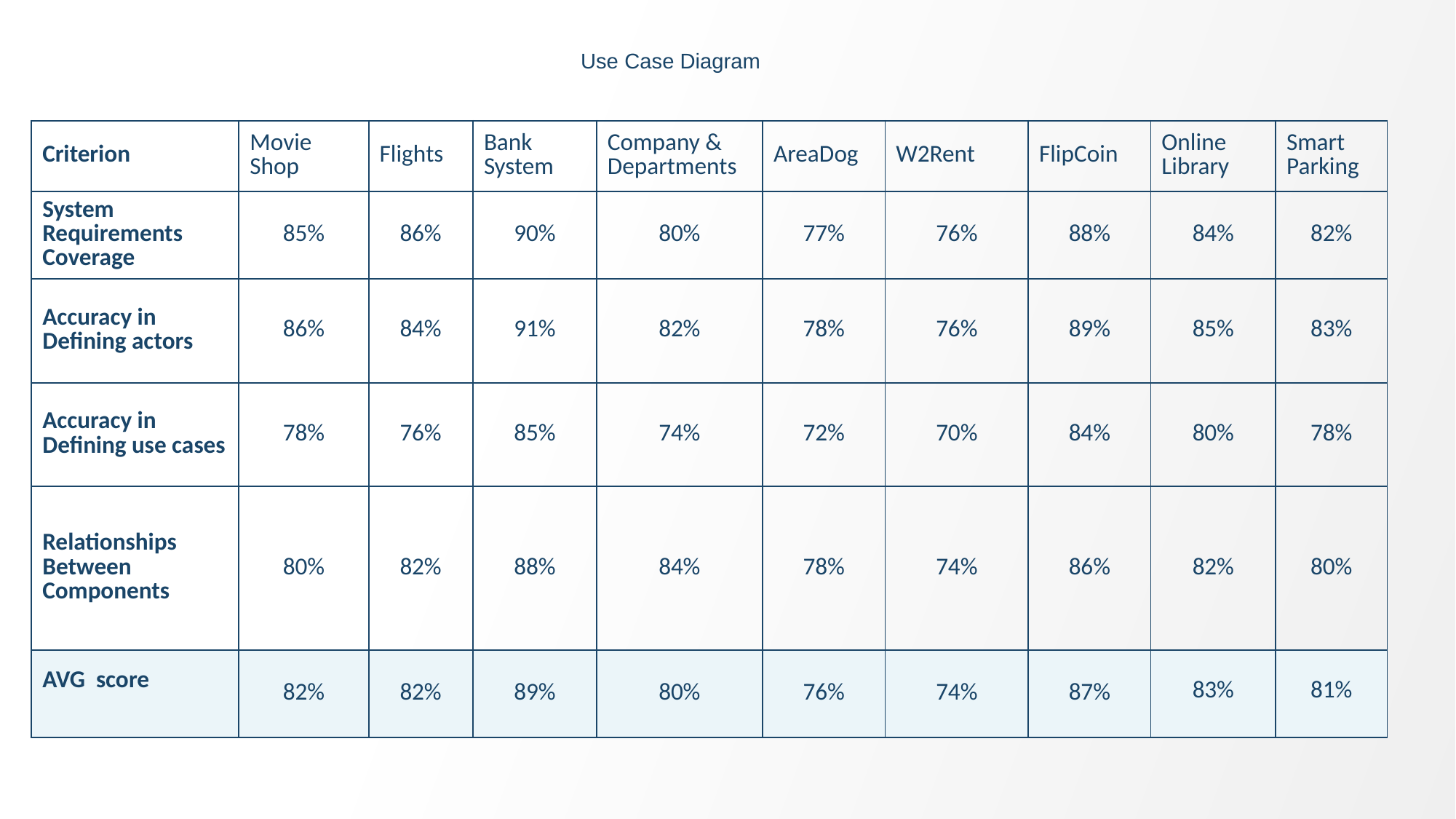

Use Case Diagram
| Criterion | Movie Shop | Flights | Bank System | Company & Departments | AreaDog | W2Rent | FlipCoin | Online Library | Smart Parking |
| --- | --- | --- | --- | --- | --- | --- | --- | --- | --- |
| System Requirements Coverage | 85% | 86% | 90% | 80% | 77% | 76% | 88% | 84% | 82% |
| Accuracy in Defining actors | 86% | 84% | 91% | 82% | 78% | 76% | 89% | 85% | 83% |
| Accuracy in Defining use cases | 78% | 76% | 85% | 74% | 72% | 70% | 84% | 80% | 78% |
| Relationships Between Components | 80% | 82% | 88% | 84% | 78% | 74% | 86% | 82% | 80% |
| AVG score | 82% | 82% | 89% | 80% | 76% | 74% | 87% | 83% | 81% |